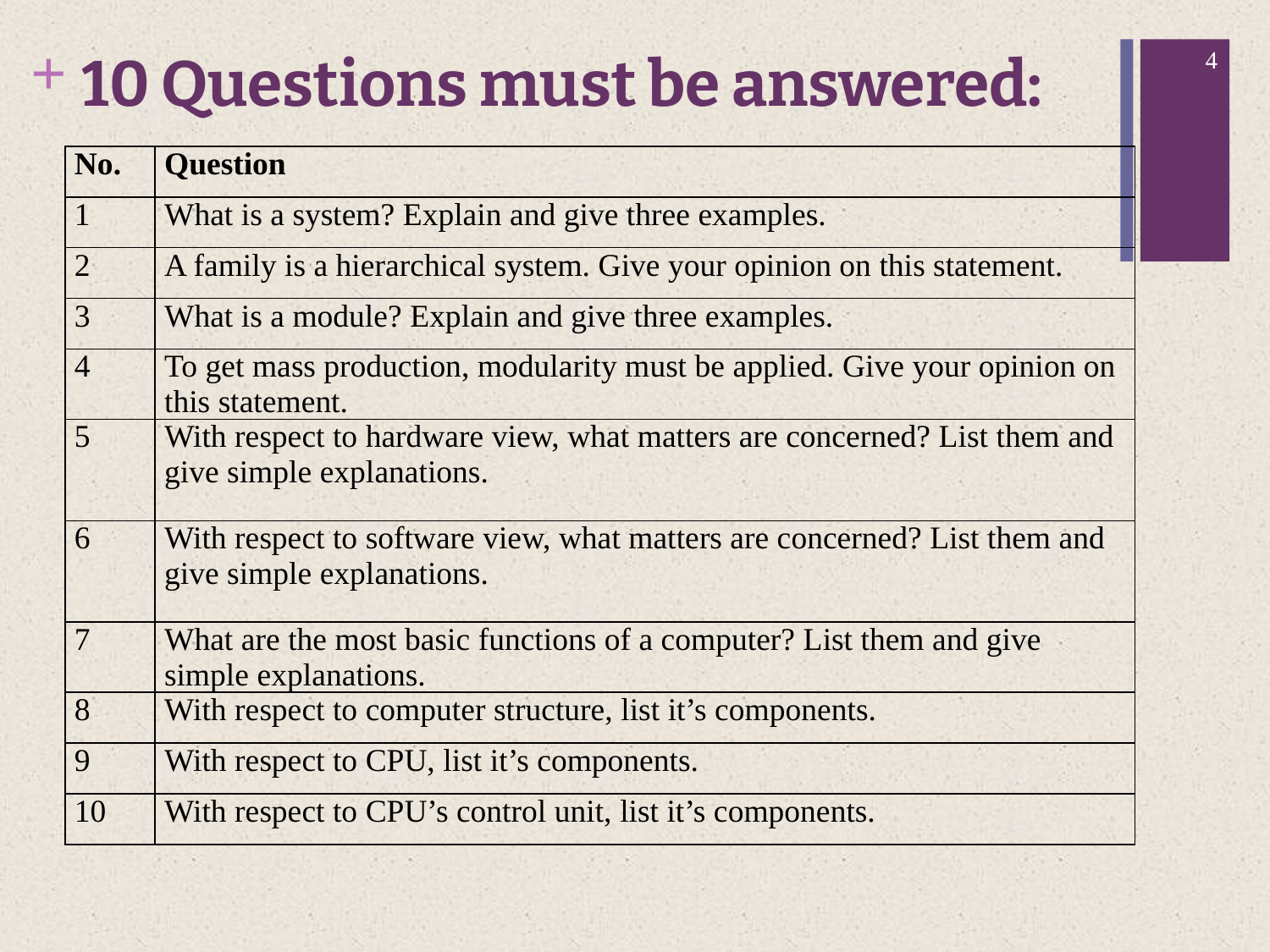

4
# 10 Questions must be answered:
| No. | Question |
| --- | --- |
| 1 | What is a system? Explain and give three examples. |
| 2 | A family is a hierarchical system. Give your opinion on this statement. |
| 3 | What is a module? Explain and give three examples. |
| 4 | To get mass production, modularity must be applied. Give your opinion on this statement. |
| 5 | With respect to hardware view, what matters are concerned? List them and give simple explanations. |
| 6 | With respect to software view, what matters are concerned? List them and give simple explanations. |
| 7 | What are the most basic functions of a computer? List them and give simple explanations. |
| 8 | With respect to computer structure, list it’s components. |
| 9 | With respect to CPU, list it’s components. |
| 10 | With respect to CPU’s control unit, list it’s components. |